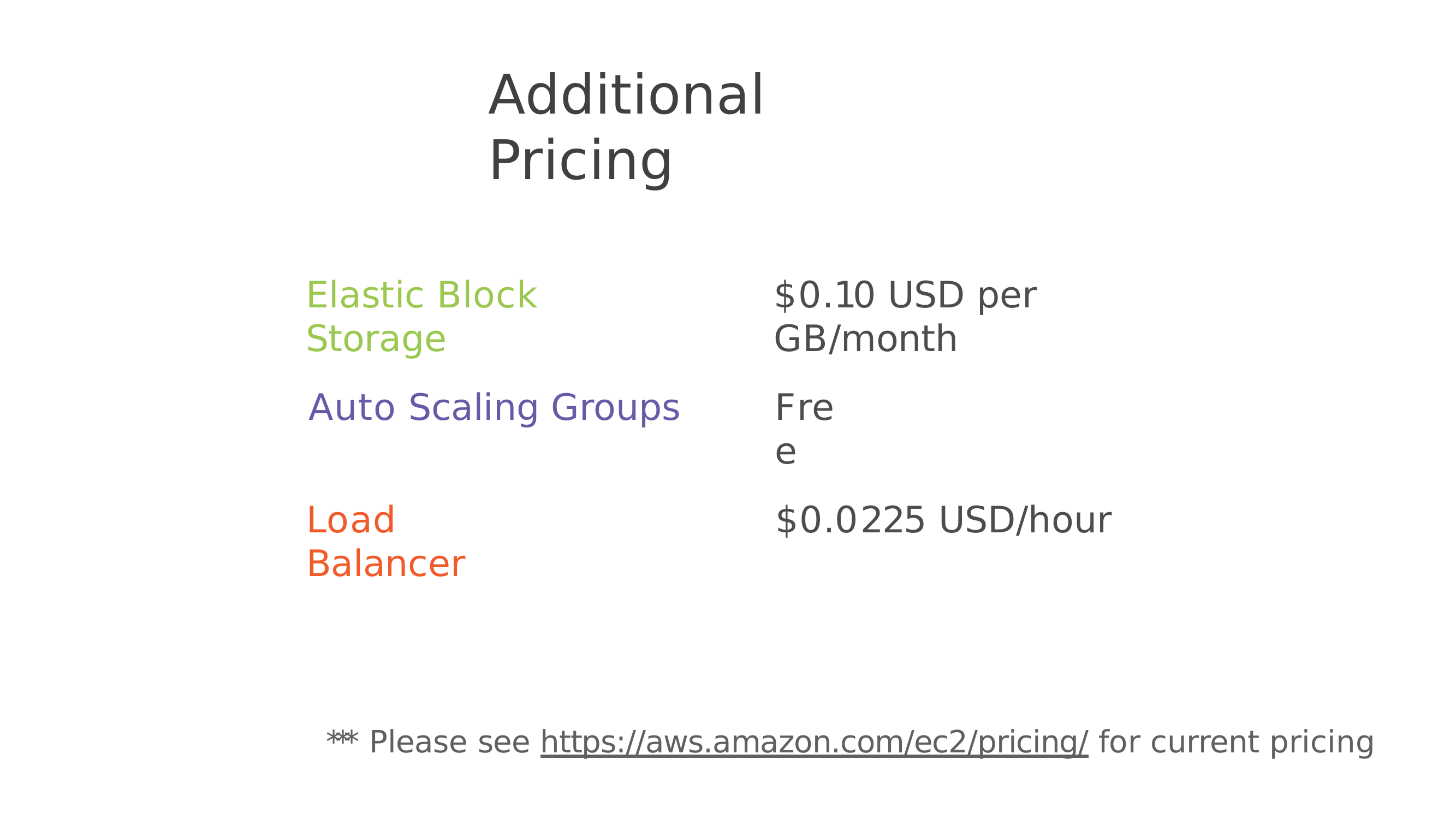

# Additional Pricing
Elastic Block Storage
$0.10 USD per GB/month
Auto Scaling Groups
Free
Load Balancer
$0.0225 USD/hour
*** Please see https://aws.amazon.com/ec2/pricing/ for current pricing
23